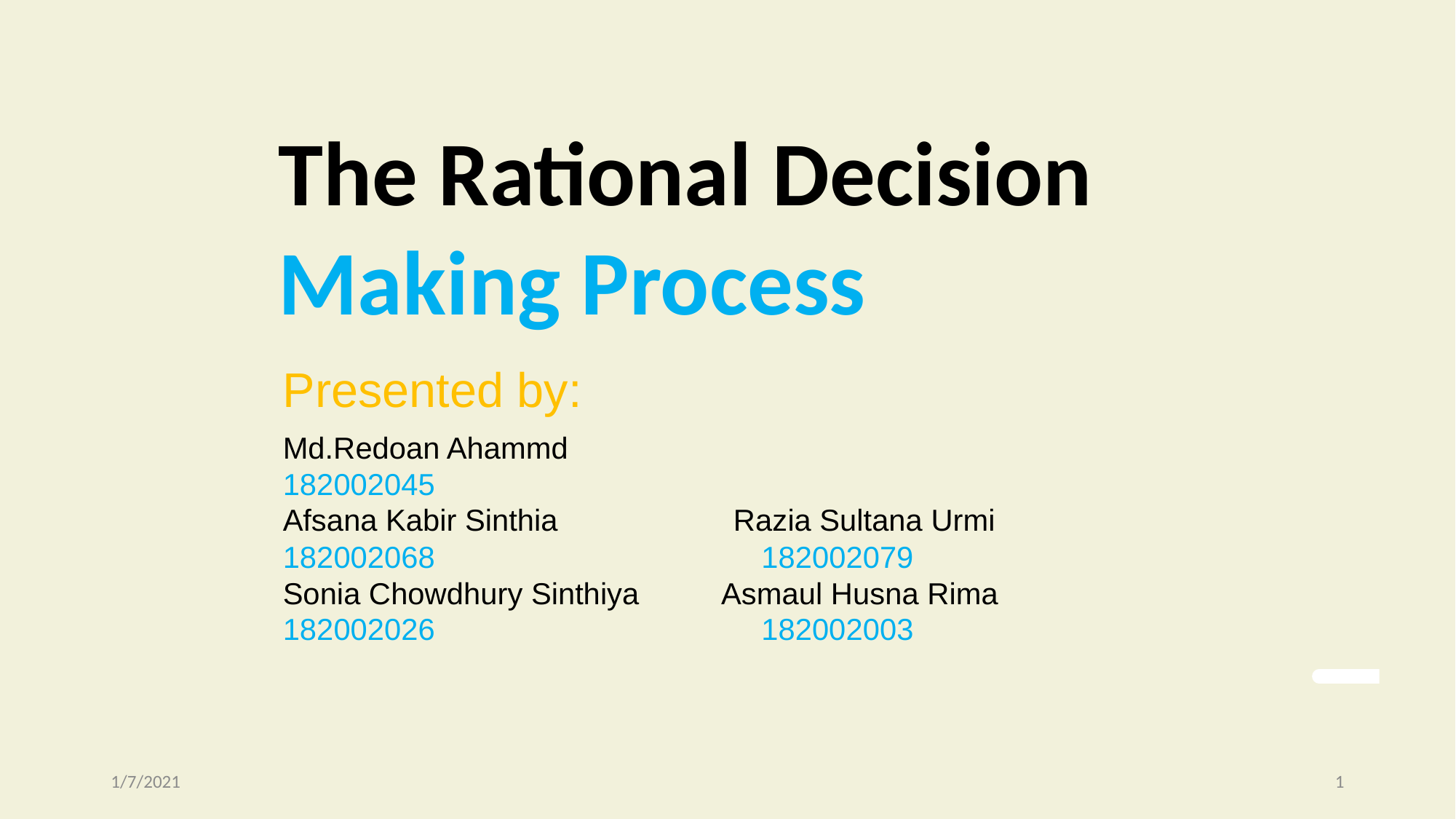

The Rational Decision
Making Process

Presented by:
Md.Redoan Ahammd
182002045
Afsana Kabir Sinthia                     Razia Sultana Urmi
182002068                                       182002079
Sonia Chowdhury Sinthiya          Asmaul Husna Rima
182002026                                       182002003

1/7/2021
1